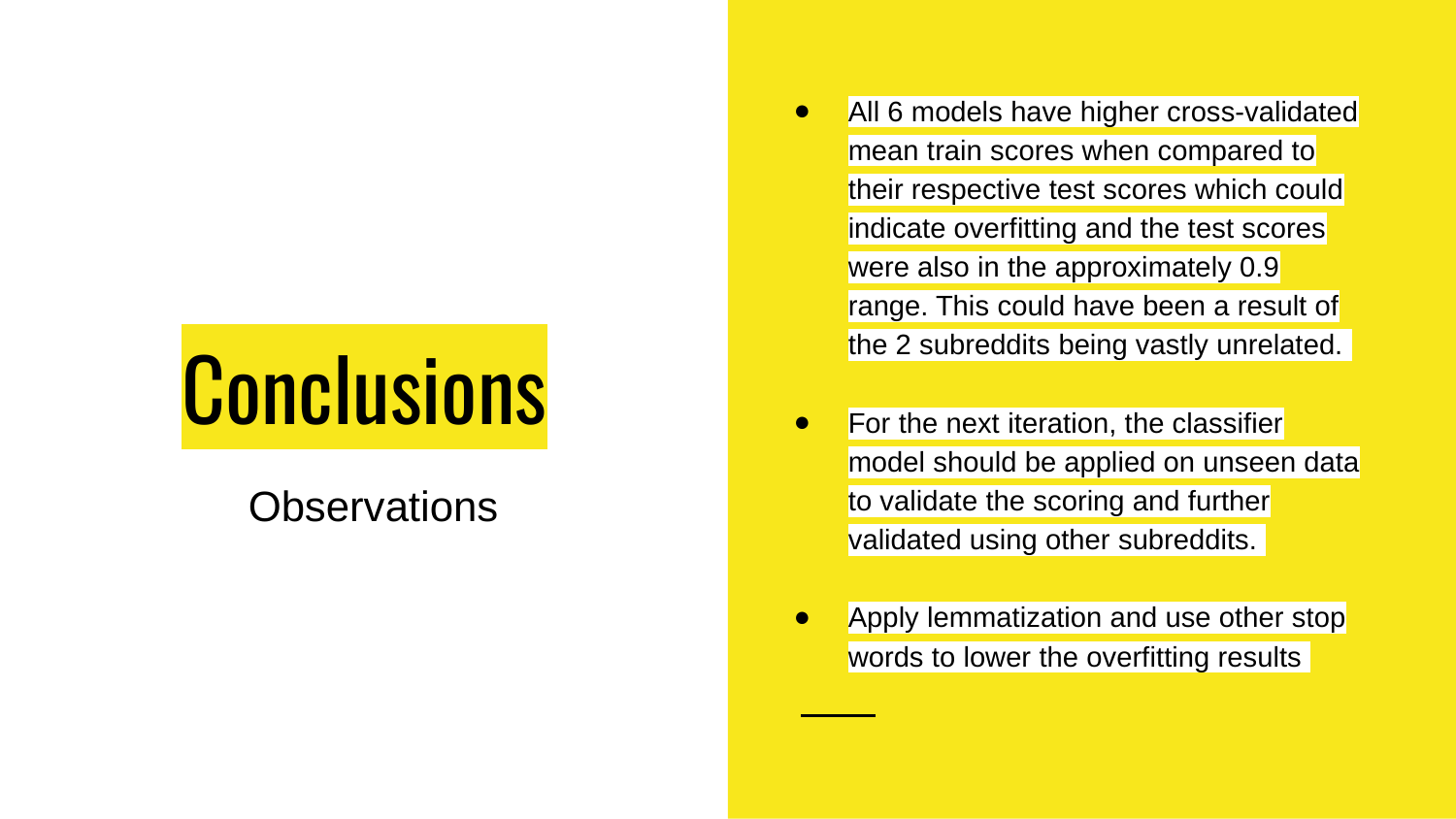

All 6 models have higher cross-validated mean train scores when compared to their respective test scores which could indicate overfitting and the test scores were also in the approximately 0.9 range. This could have been a result of the 2 subreddits being vastly unrelated.

For the next iteration, the classifier model should be applied on unseen data to validate the scoring and further validated using other subreddits.

Apply lemmatization and use other stop words to lower the overfitting results

# Conclusions
Observations